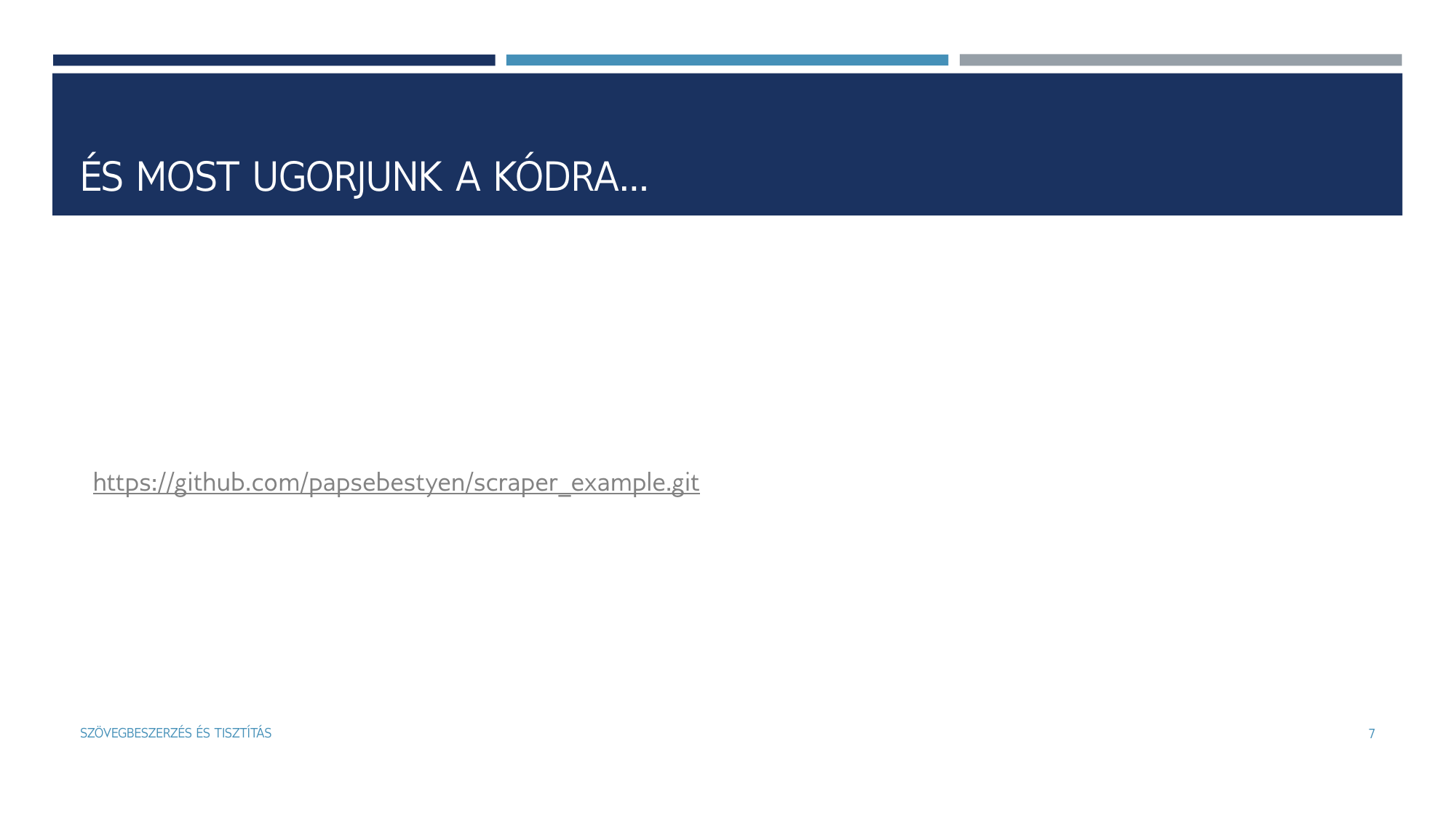

# ÉS MOST UGORJUNK A KÓDRA…
https://github.com/papsebestyen/scraper_example.git
SZÖVEGBESZERZÉS ÉS TISZTÍTÁS
7